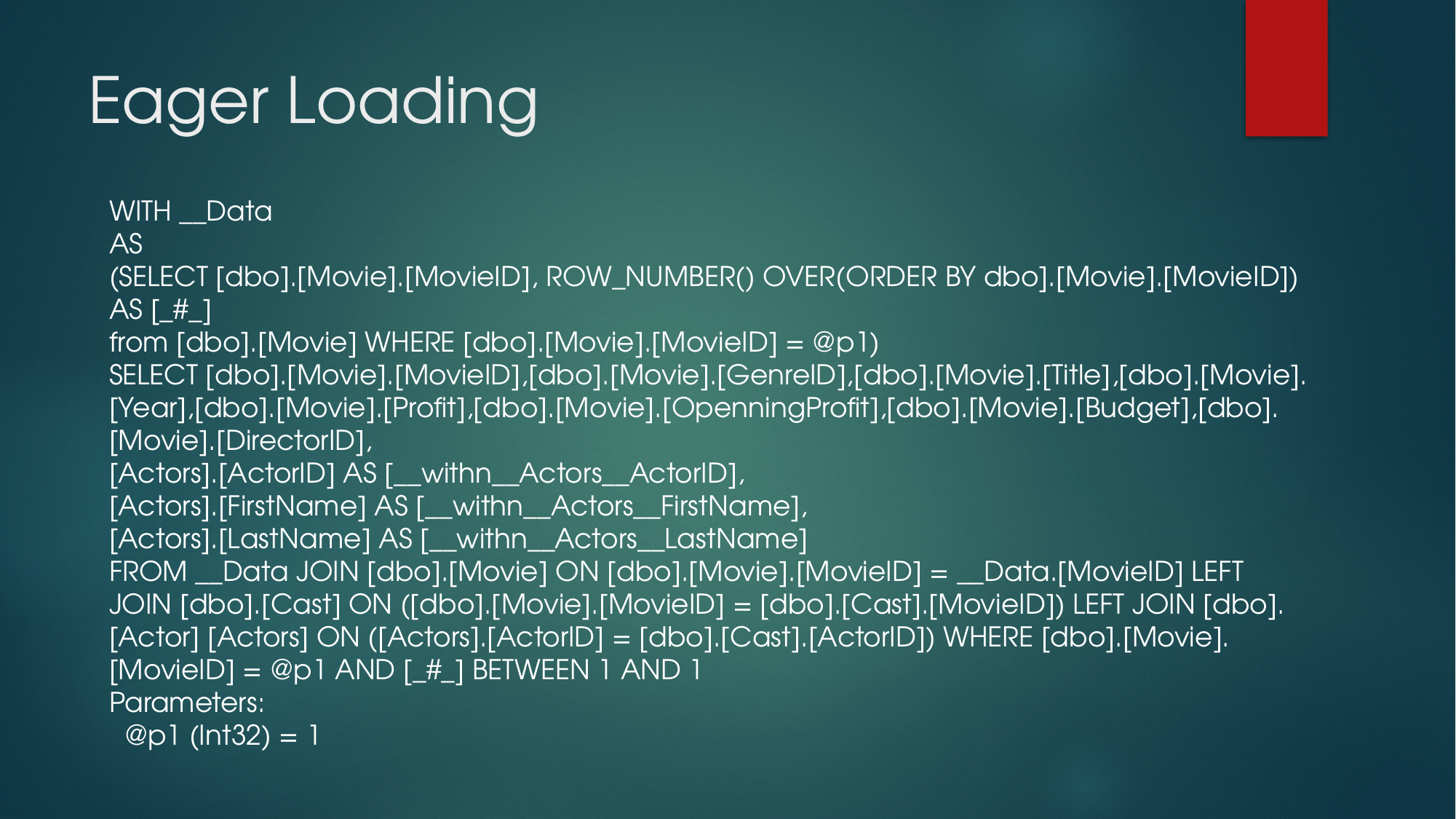

# Eager Loading
WITH __Data
AS
(SELECT [dbo].[Movie].[MovieID], ROW_NUMBER() OVER(ORDER BY dbo].[Movie].[MovieID]) AS [_#_]
from [dbo].[Movie] WHERE [dbo].[Movie].[MovieID] = @p1)
SELECT [dbo].[Movie].[MovieID],[dbo].[Movie].[GenreID],[dbo].[Movie].[Title],[dbo].[Movie].[Year],[dbo].[Movie].[Profit],[dbo].[Movie].[OpenningProfit],[dbo].[Movie].[Budget],[dbo].[Movie].[DirectorID],
[Actors].[ActorID] AS [__withn__Actors__ActorID],
[Actors].[FirstName] AS [__withn__Actors__FirstName],
[Actors].[LastName] AS [__withn__Actors__LastName]
FROM __Data JOIN [dbo].[Movie] ON [dbo].[Movie].[MovieID] = __Data.[MovieID] LEFT JOIN [dbo].[Cast] ON ([dbo].[Movie].[MovieID] = [dbo].[Cast].[MovieID]) LEFT JOIN [dbo].[Actor] [Actors] ON ([Actors].[ActorID] = [dbo].[Cast].[ActorID]) WHERE [dbo].[Movie].[MovieID] = @p1 AND [_#_] BETWEEN 1 AND 1
Parameters:
  @p1 (Int32) = 1